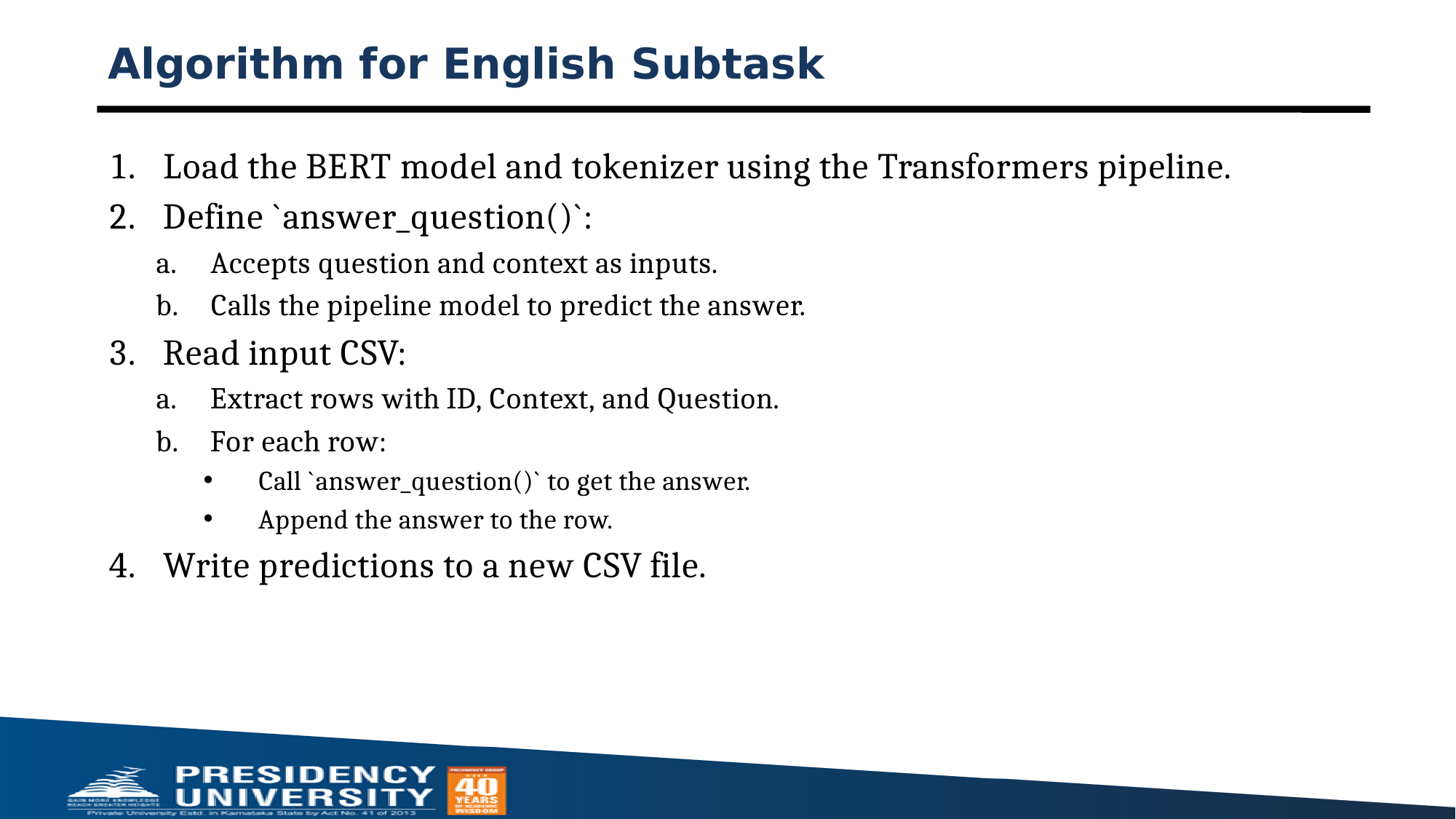

# Algorithm for English Subtask
Load the BERT model and tokenizer using the Transformers pipeline.
Define `answer_question()`:
Accepts question and context as inputs.
Calls the pipeline model to predict the answer.
Read input CSV:
Extract rows with ID, Context, and Question.
For each row:
Call `answer_question()` to get the answer.
Append the answer to the row.
Write predictions to a new CSV file.